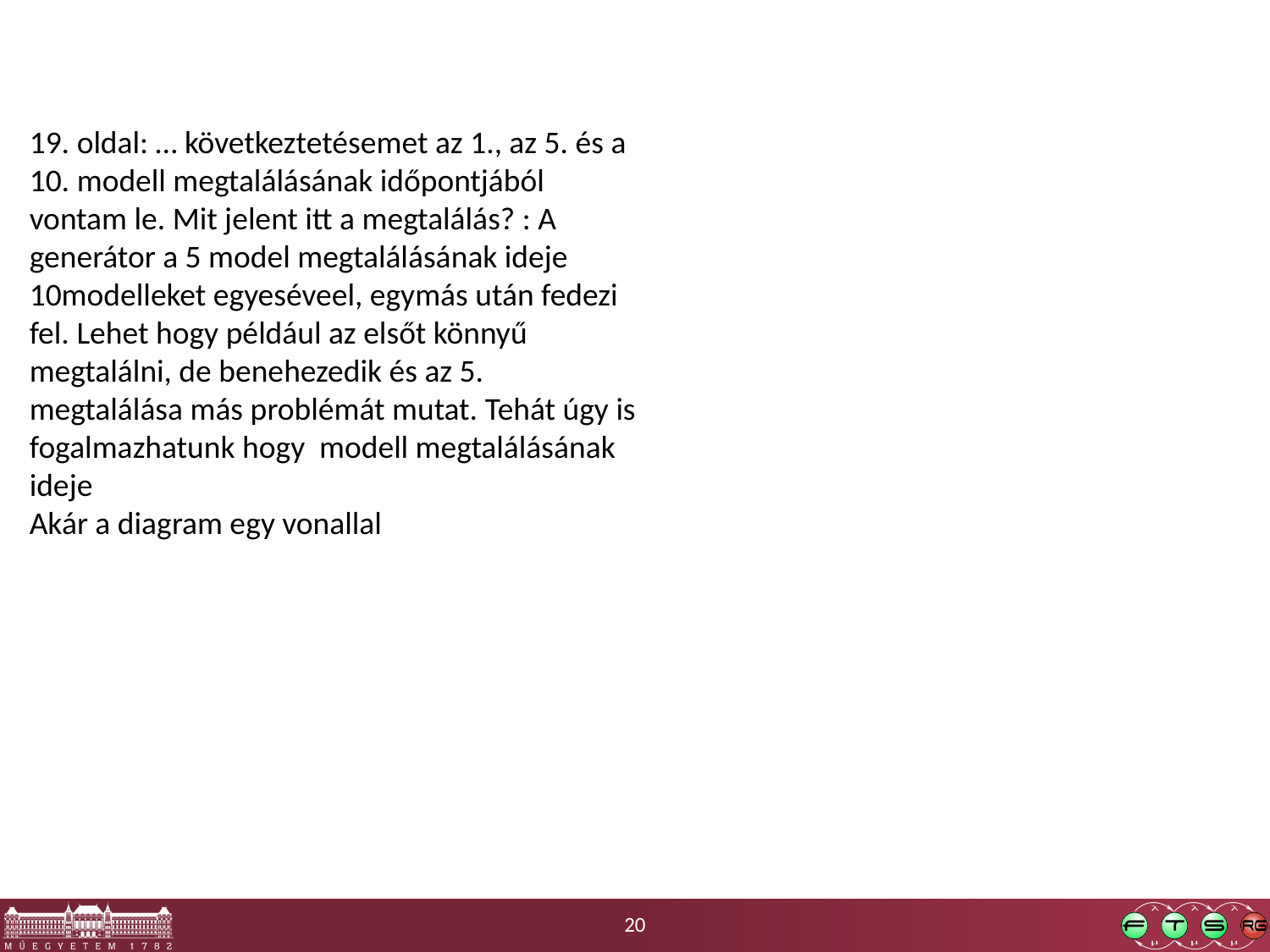

#
19. oldal: … következtetésemet az 1., az 5. és a 10. modell megtalálásának időpontjából vontam le. Mit jelent itt a megtalálás? : A generátor a 5 model megtalálásának ideje 10modelleket egyeséveel, egymás után fedezi fel. Lehet hogy például az elsőt könnyű megtalálni, de benehezedik és az 5. megtalálása más problémát mutat. Tehát úgy is fogalmazhatunk hogy  modell megtalálásának ideje
Akár a diagram egy vonallal
20